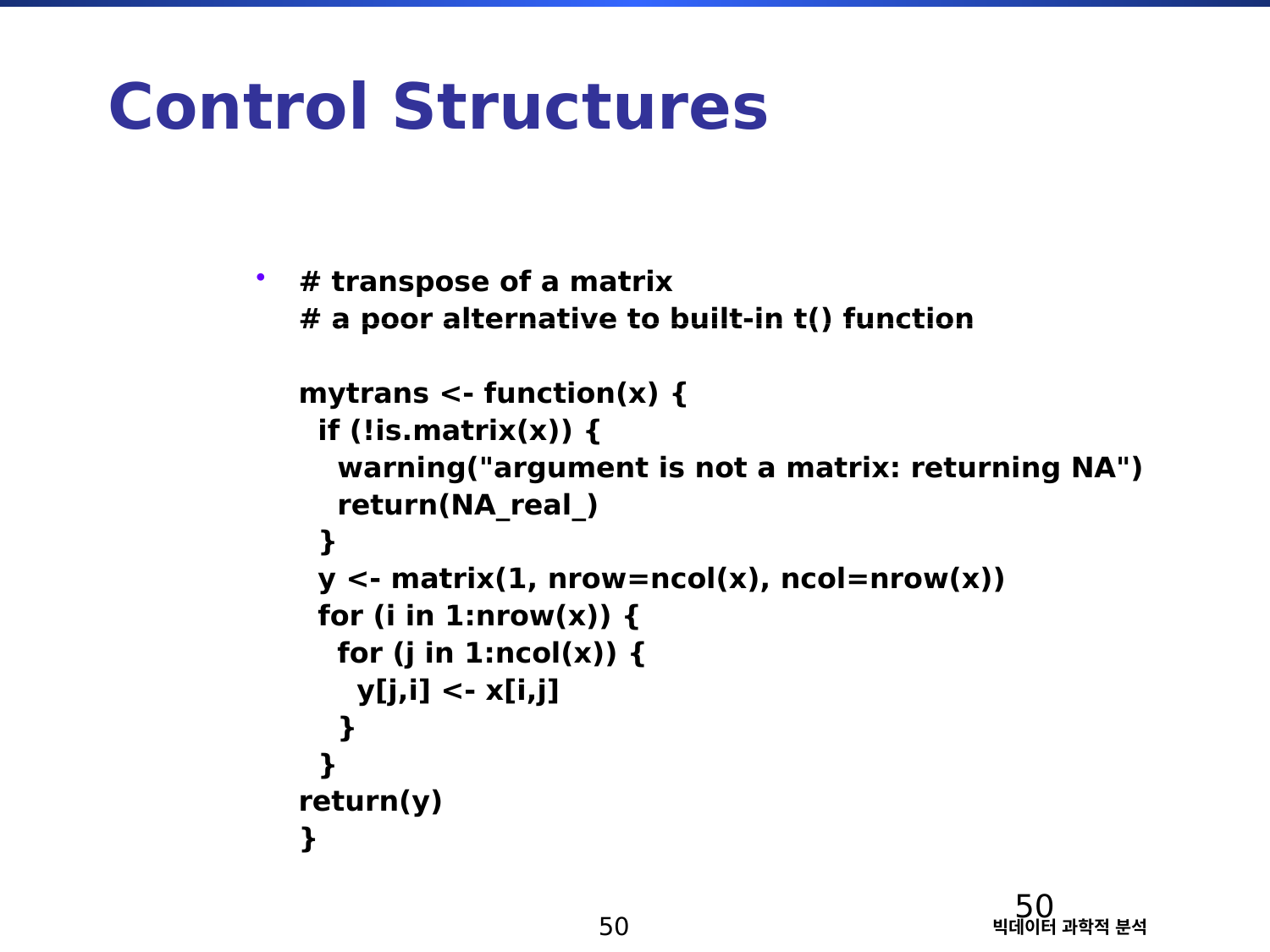

# Control Structures
# transpose of a matrix # a poor alternative to built-in t() function mytrans <- function(x) {   if (!is.matrix(x)) {     warning("argument is not a matrix: returning NA")     return(NA_real_)   }   y <- matrix(1, nrow=ncol(x), ncol=nrow(x))   for (i in 1:nrow(x)) {     for (j in 1:ncol(x)) {       y[j,i] <- x[i,j]     }   } return(y) }

50